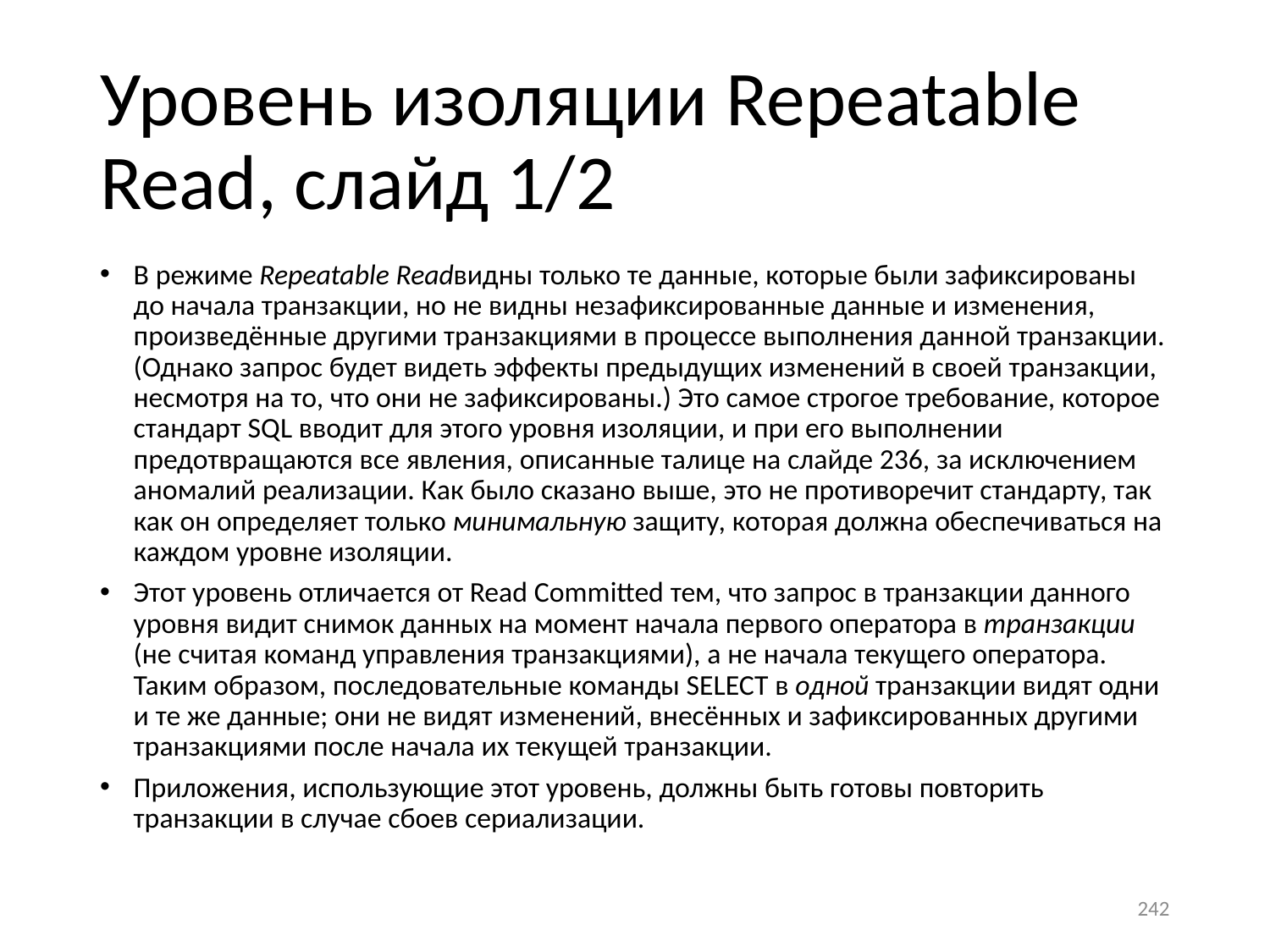

# Уровень изоляции Repeatable Read, слайд 1/2
В режиме Repeatable Readвидны только те данные, которые были зафиксированы до начала транзакции, но не видны незафиксированные данные и изменения, произведённые другими транзакциями в процессе выполнения данной транзакции. (Однако запрос будет видеть эффекты предыдущих изменений в своей транзакции, несмотря на то, что они не зафиксированы.) Это самое строгое требование, которое стандарт SQL вводит для этого уровня изоляции, и при его выполнении предотвращаются все явления, описанные талице на слайде 236, за исключением аномалий реализации. Как было сказано выше, это не противоречит стандарту, так как он определяет только минимальную защиту, которая должна обеспечиваться на каждом уровне изоляции.
Этот уровень отличается от Read Committed тем, что запрос в транзакции данного уровня видит снимок данных на момент начала первого оператора в транзакции (не считая команд управления транзакциями), а не начала текущего оператора. Таким образом, последовательные команды select в одной транзакции видят одни и те же данные; они не видят изменений, внесённых и зафиксированных другими транзакциями после начала их текущей транзакции.
Приложения, использующие этот уровень, должны быть готовы повторить транзакции в случае сбоев сериализации.
242